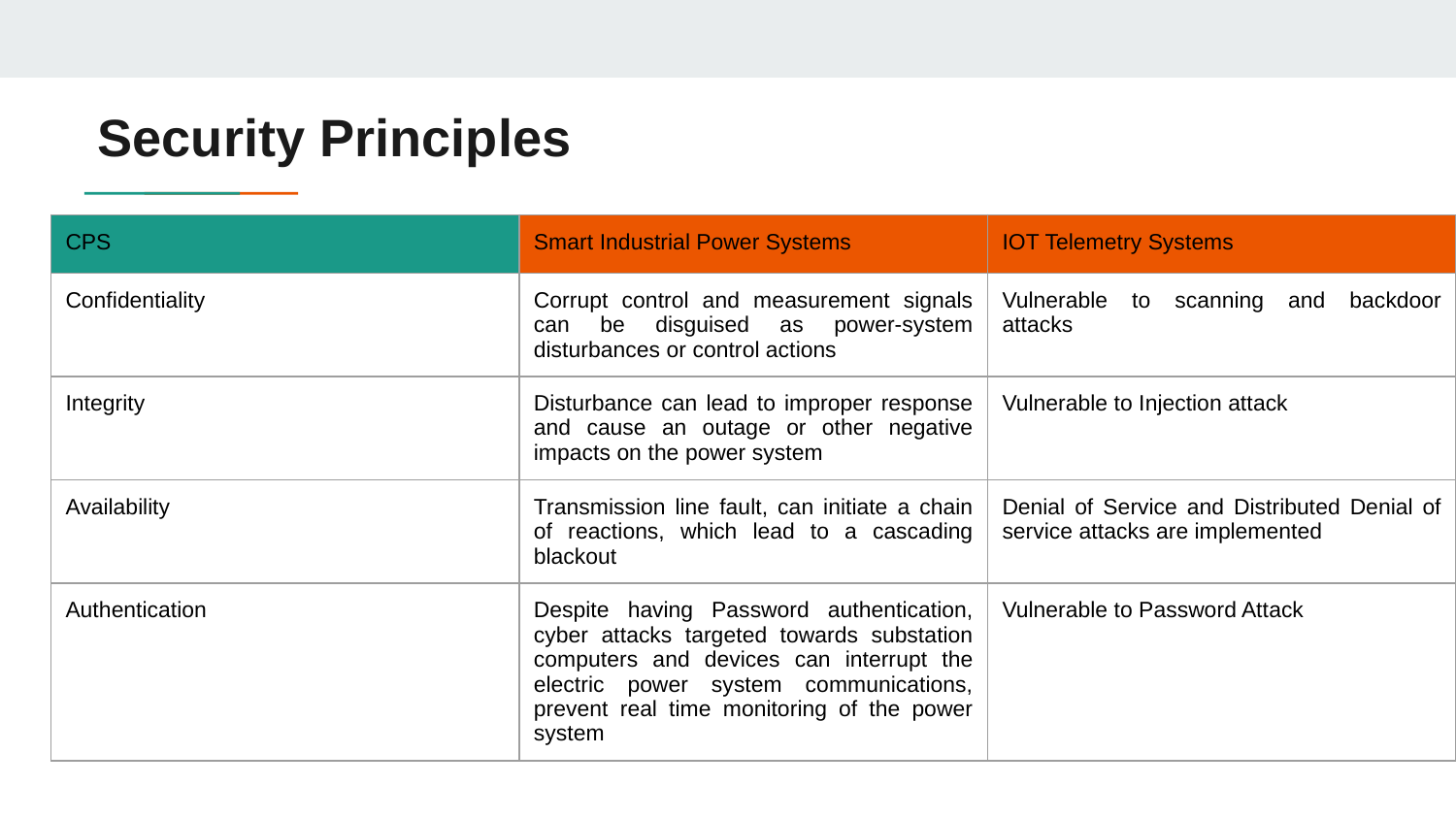

# Security Principles
| CPS | Smart Industrial Power Systems | IOT Telemetry Systems |
| --- | --- | --- |
| Confidentiality | Corrupt control and measurement signals can be disguised as power-system disturbances or control actions | Vulnerable to scanning and backdoor attacks |
| Integrity | Disturbance can lead to improper response and cause an outage or other negative impacts on the power system | Vulnerable to Injection attack |
| Availability | Transmission line fault, can initiate a chain of reactions, which lead to a cascading blackout | Denial of Service and Distributed Denial of service attacks are implemented |
| Authentication | Despite having Password authentication, cyber attacks targeted towards substation computers and devices can interrupt the electric power system communications, prevent real time monitoring of the power system | Vulnerable to Password Attack |